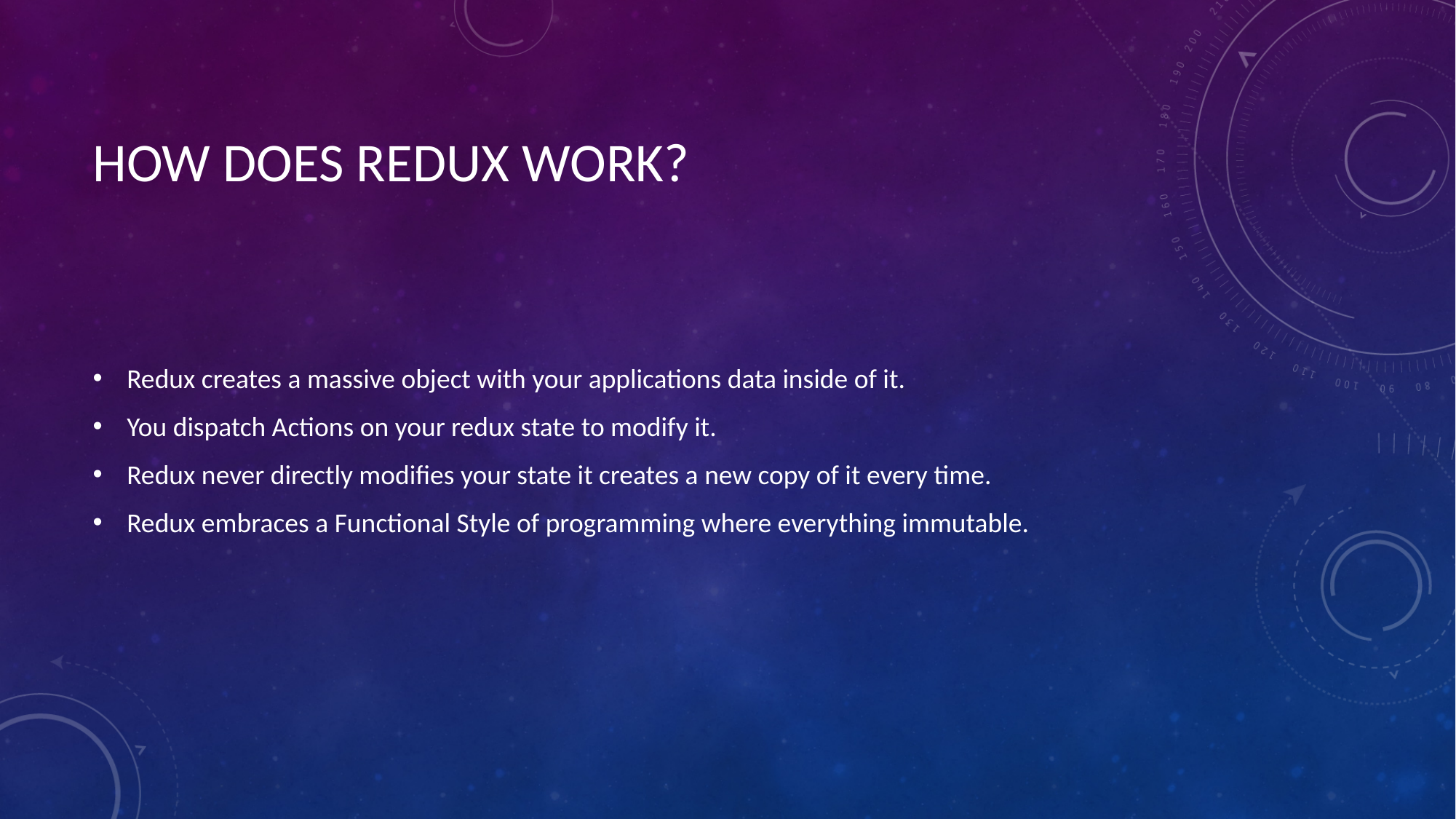

# How does Redux Work?
Redux creates a massive object with your applications data inside of it.
You dispatch Actions on your redux state to modify it.
Redux never directly modifies your state it creates a new copy of it every time.
Redux embraces a Functional Style of programming where everything immutable.